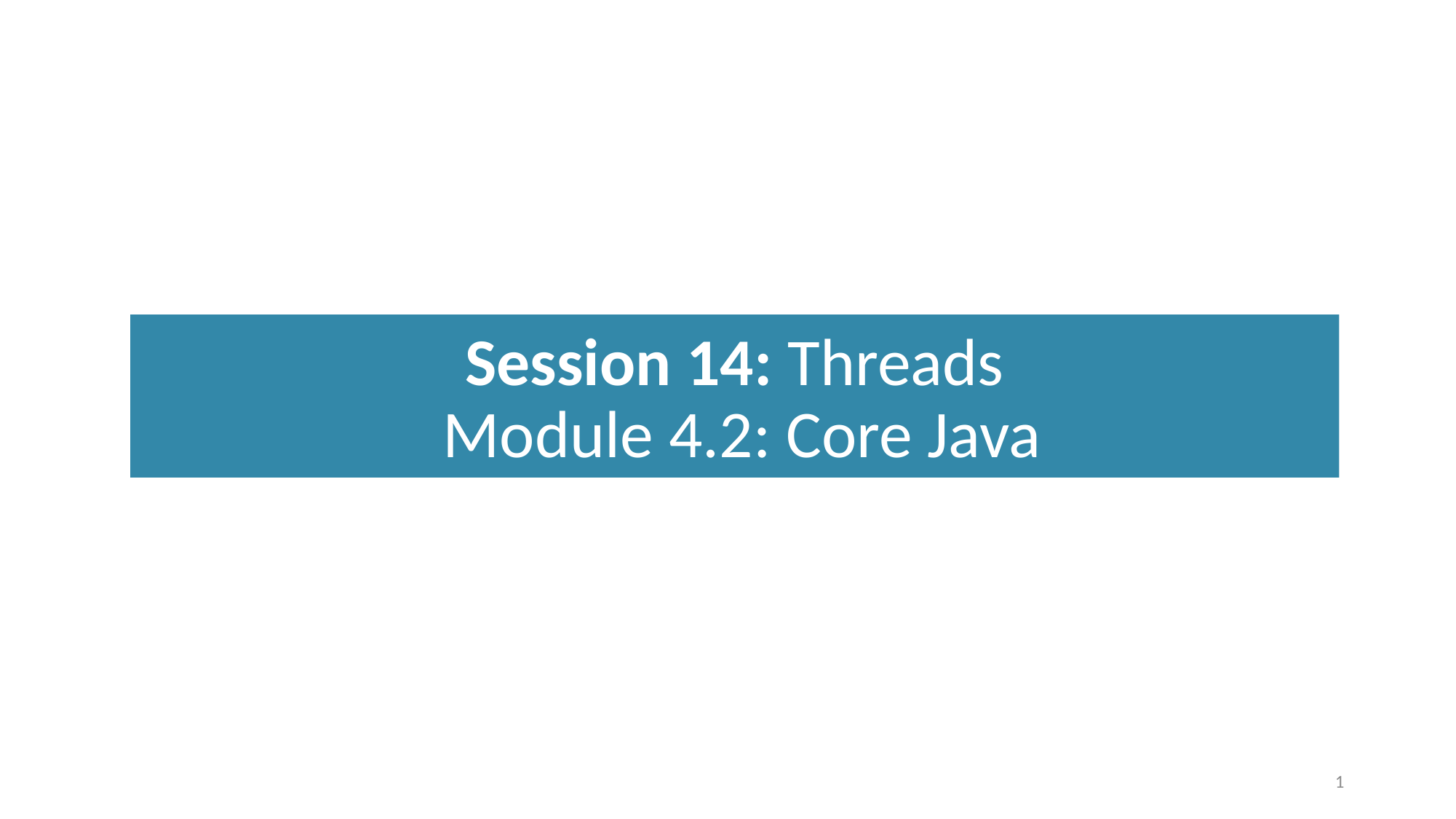

# Session 14: Threads Module 4.2: Core Java
1